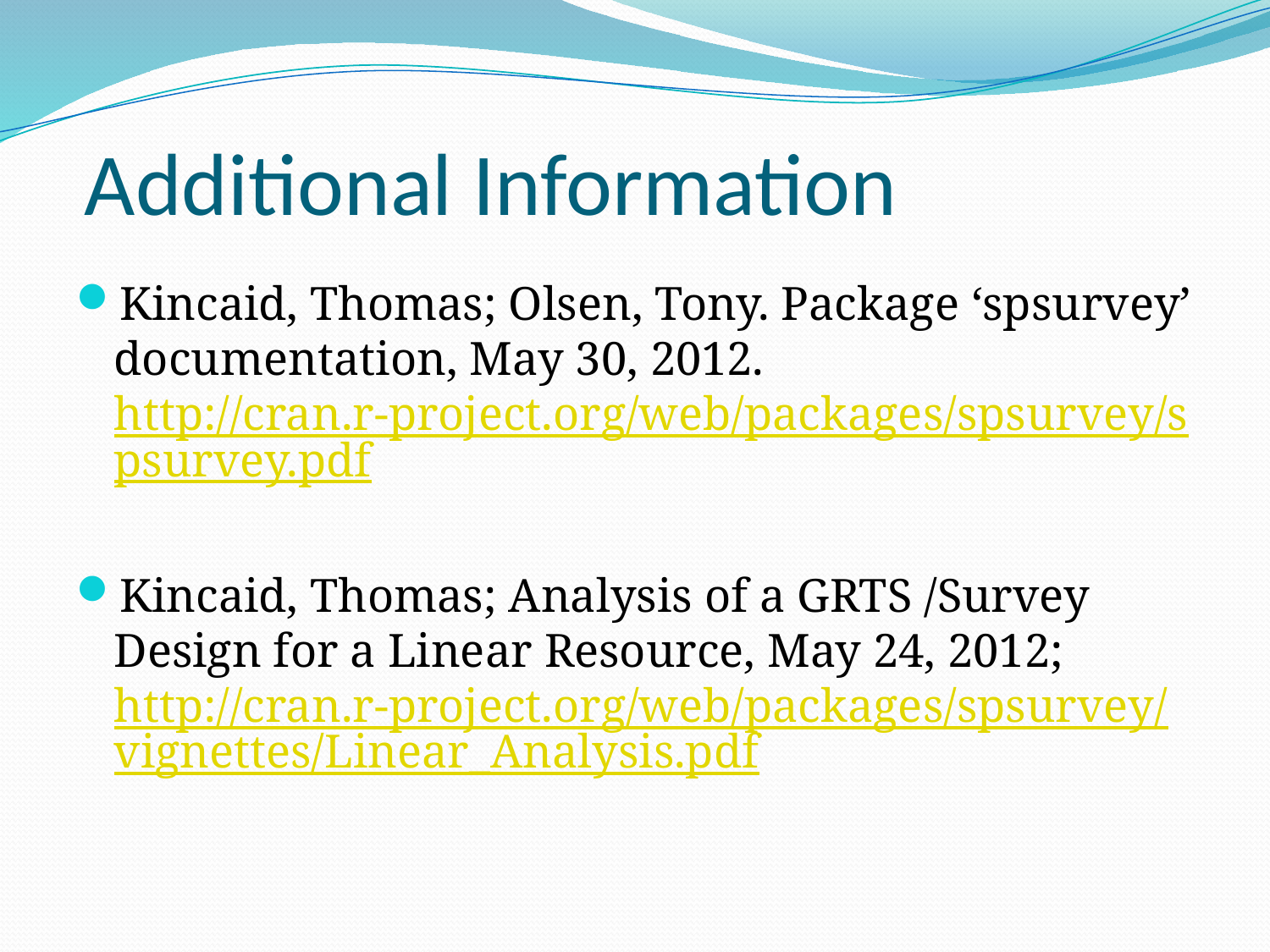

# Additional Information
Kincaid, Thomas; Olsen, Tony. Package ‘spsurvey’ documentation, May 30, 2012. http://cran.r-project.org/web/packages/spsurvey/spsurvey.pdf

Kincaid, Thomas; Analysis of a GRTS /Survey Design for a Linear Resource, May 24, 2012; http://cran.r-project.org/web/packages/spsurvey/vignettes/Linear_Analysis.pdf